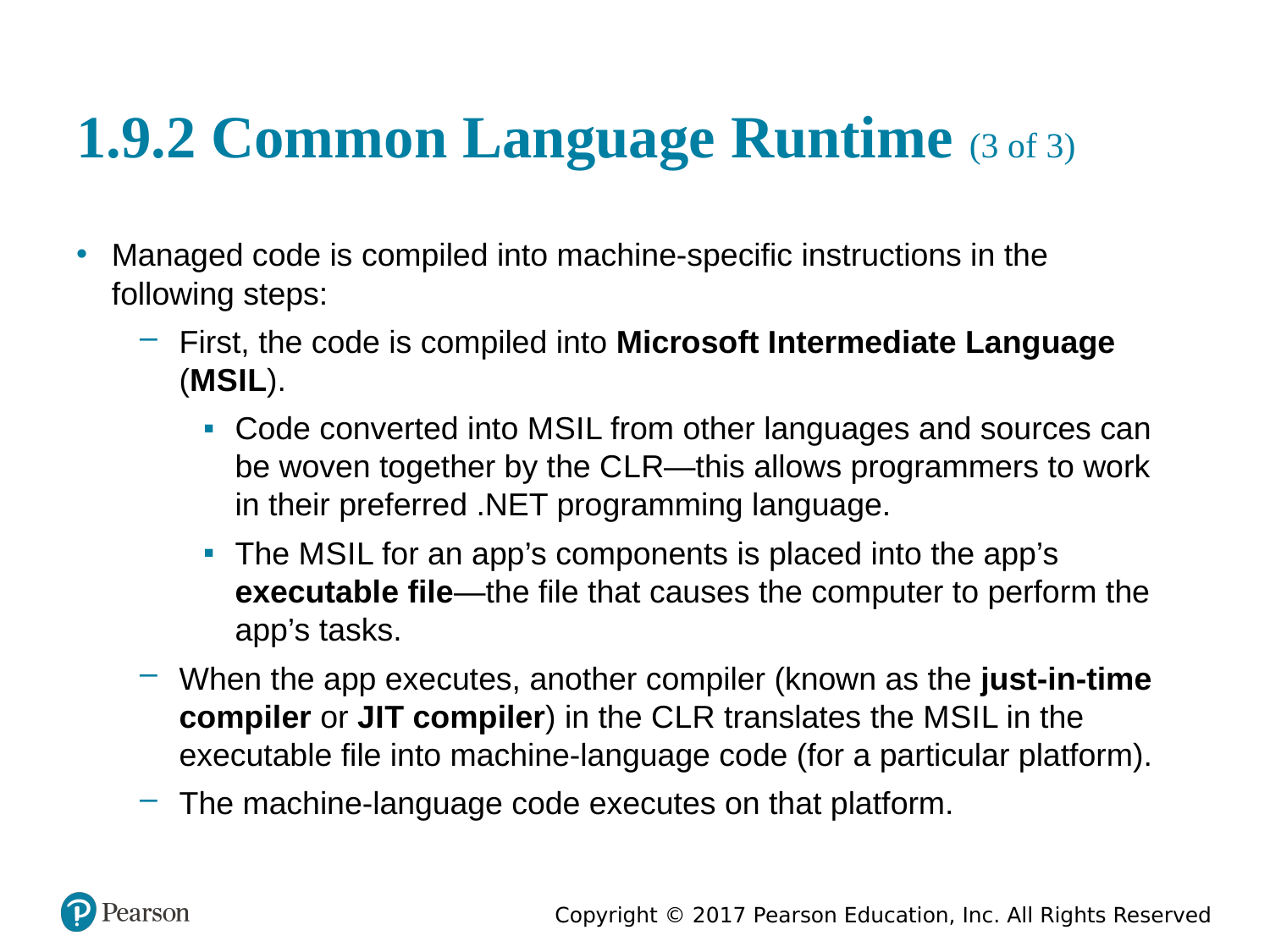

# 1.9.2 Common Language Runtime (3 of 3)
Managed code is compiled into machine-specific instructions in the following steps:
First, the code is compiled into Microsoft Intermediate Language (M S I L).
Code converted into M S I L from other languages and sources can be woven together by the C L R—this allows programmers to work in their preferred .NET programming language.
The M S I L for an app’s components is placed into the app’s executable file—the file that causes the computer to perform the app’s tasks.
When the app executes, another compiler (known as the just-in-time compiler or J I T compiler) in the C L R translates the M S I L in the executable file into machine-language code (for a particular platform).
The machine-language code executes on that platform.